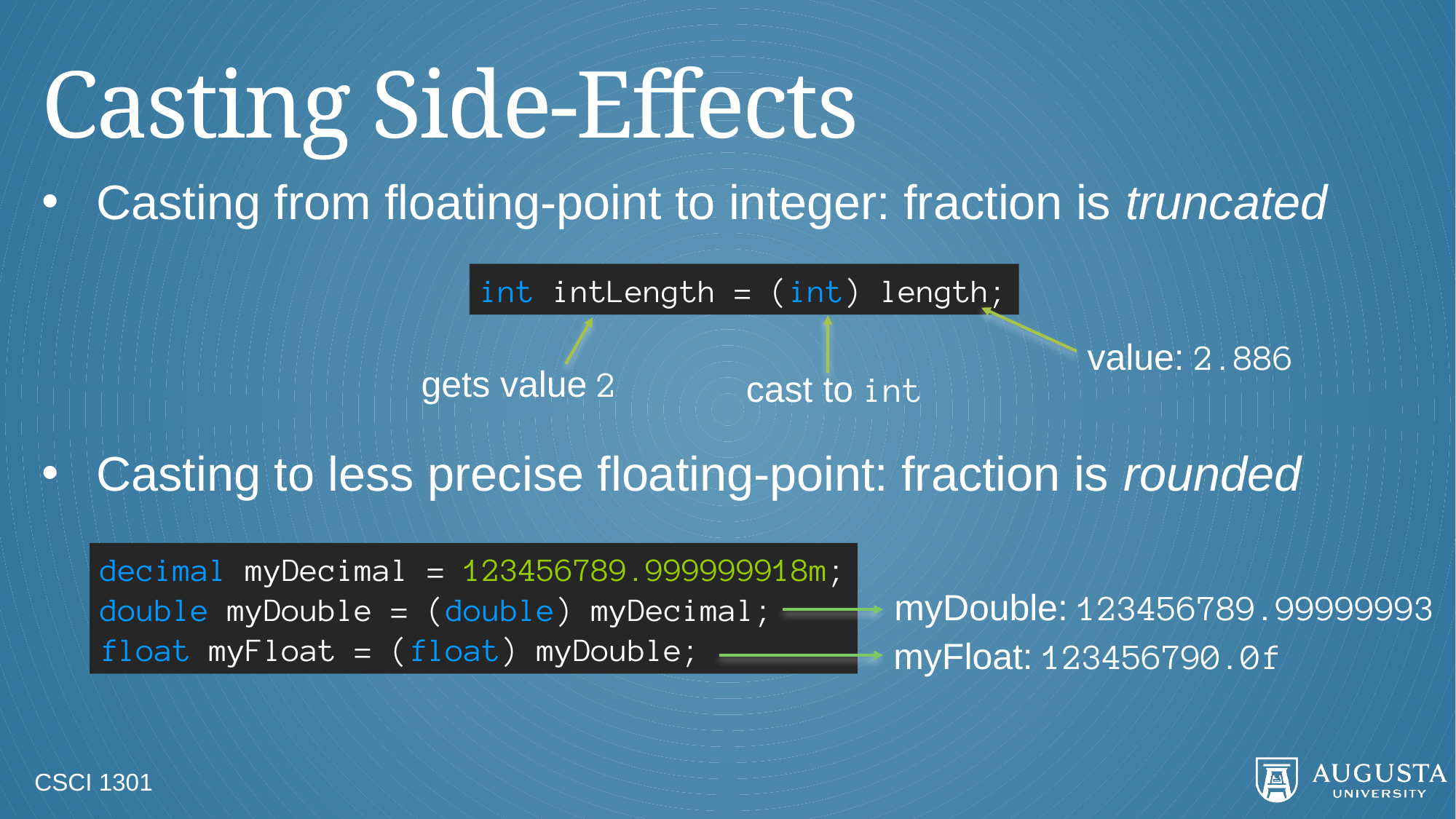

# Casting Side-Effects
Casting from floating-point to integer: fraction is truncated

Casting to less precise floating-point: fraction is rounded

int intLength = (int) length;
value: 2.886
gets value 2
cast to int
decimal myDecimal = 123456789.999999918m;
double myDouble = (double) myDecimal;
float myFloat = (float) myDouble;
myDouble: 123456789.99999993
myFloat: 123456790.0f
CSCI 1301